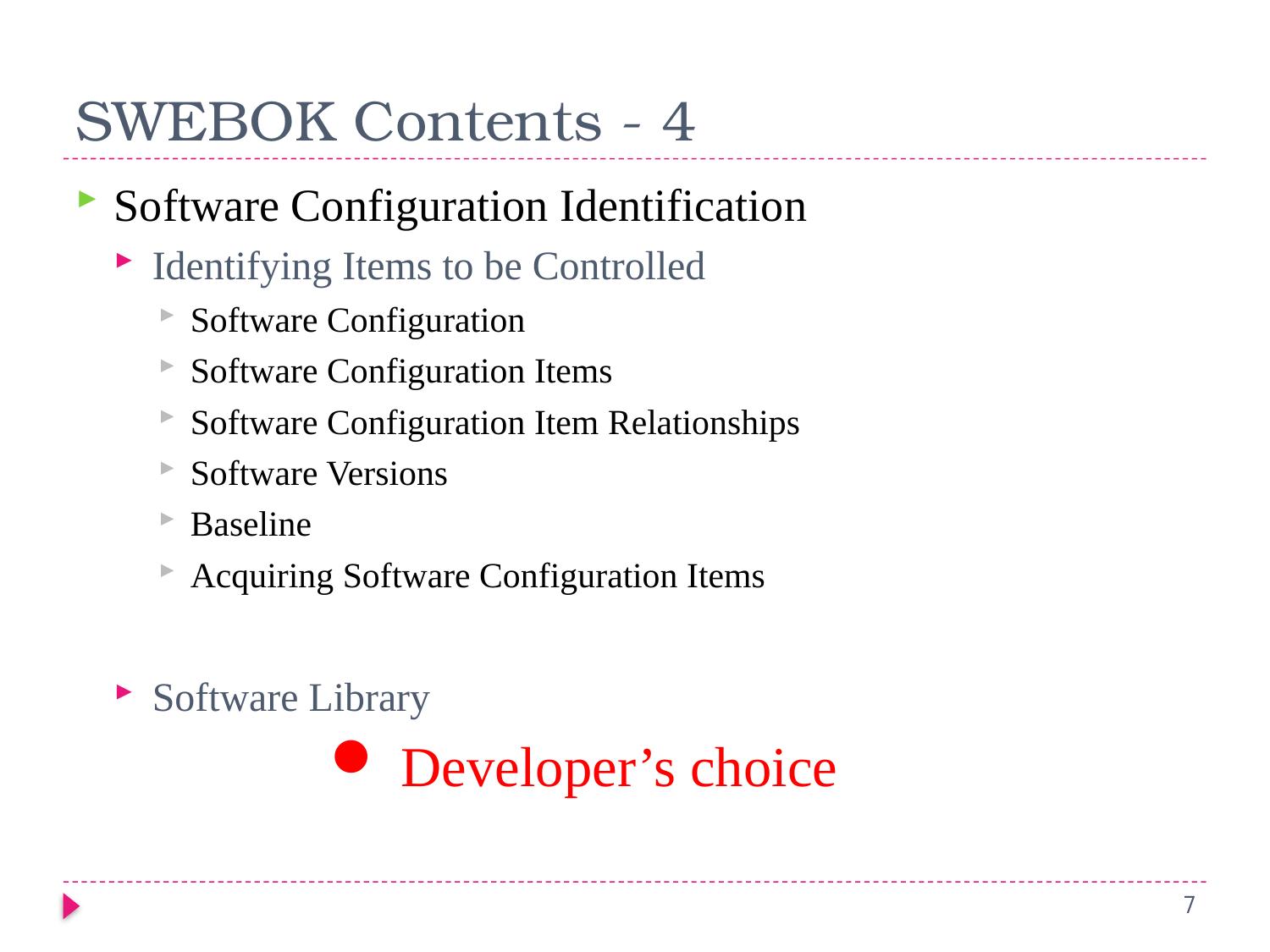

# SWEBOK Contents - 4
Software Configuration Identification
Identifying Items to be Controlled
Software Configuration
Software Configuration Items
Software Configuration Item Relationships
Software Versions
Baseline
Acquiring Software Configuration Items

Software Library

 Developer’s choice
7